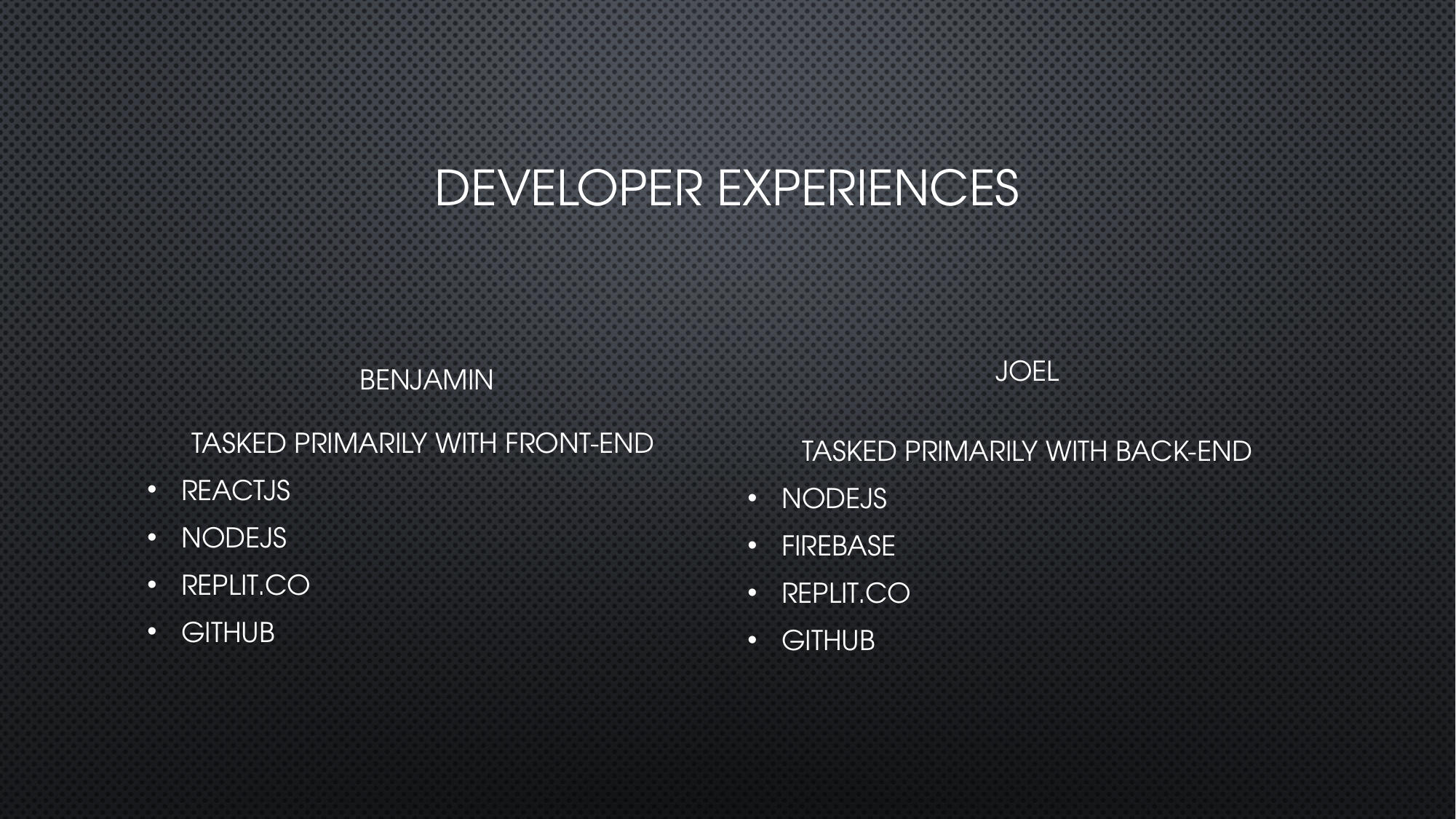

# Developer Experiences
Benjamin
Tasked Primarily with front-end
ReactJS
NodeJS
Replit.co
GitHub
Joel
Tasked Primarily with Back-End
NodeJS
Firebase
Replit.co
GitHub